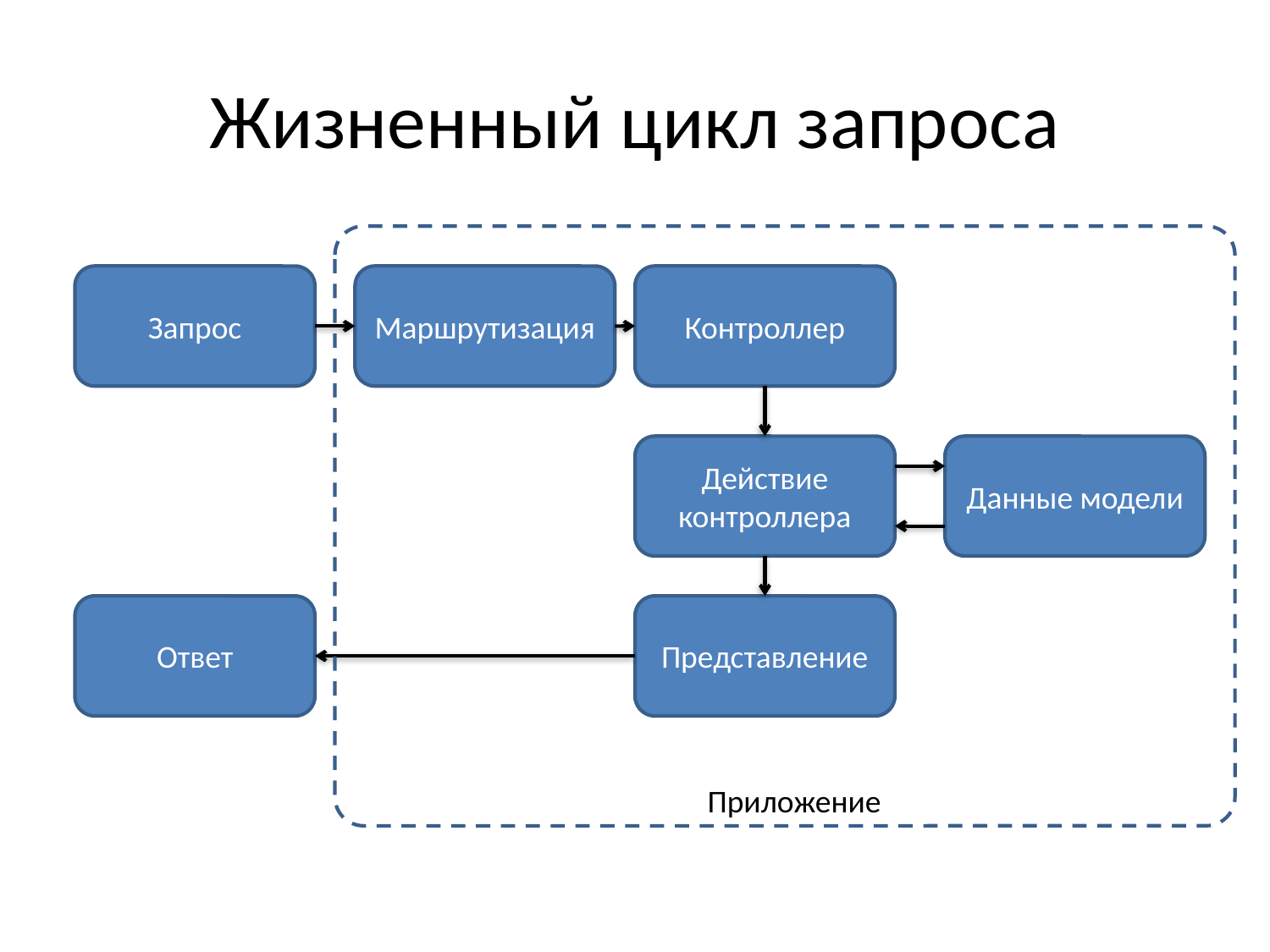

# Жизненный цикл запроса

Запрос
Маршрутизация
Контроллер
Действие контроллера
Данные модели
Ответ
Представление
Приложение